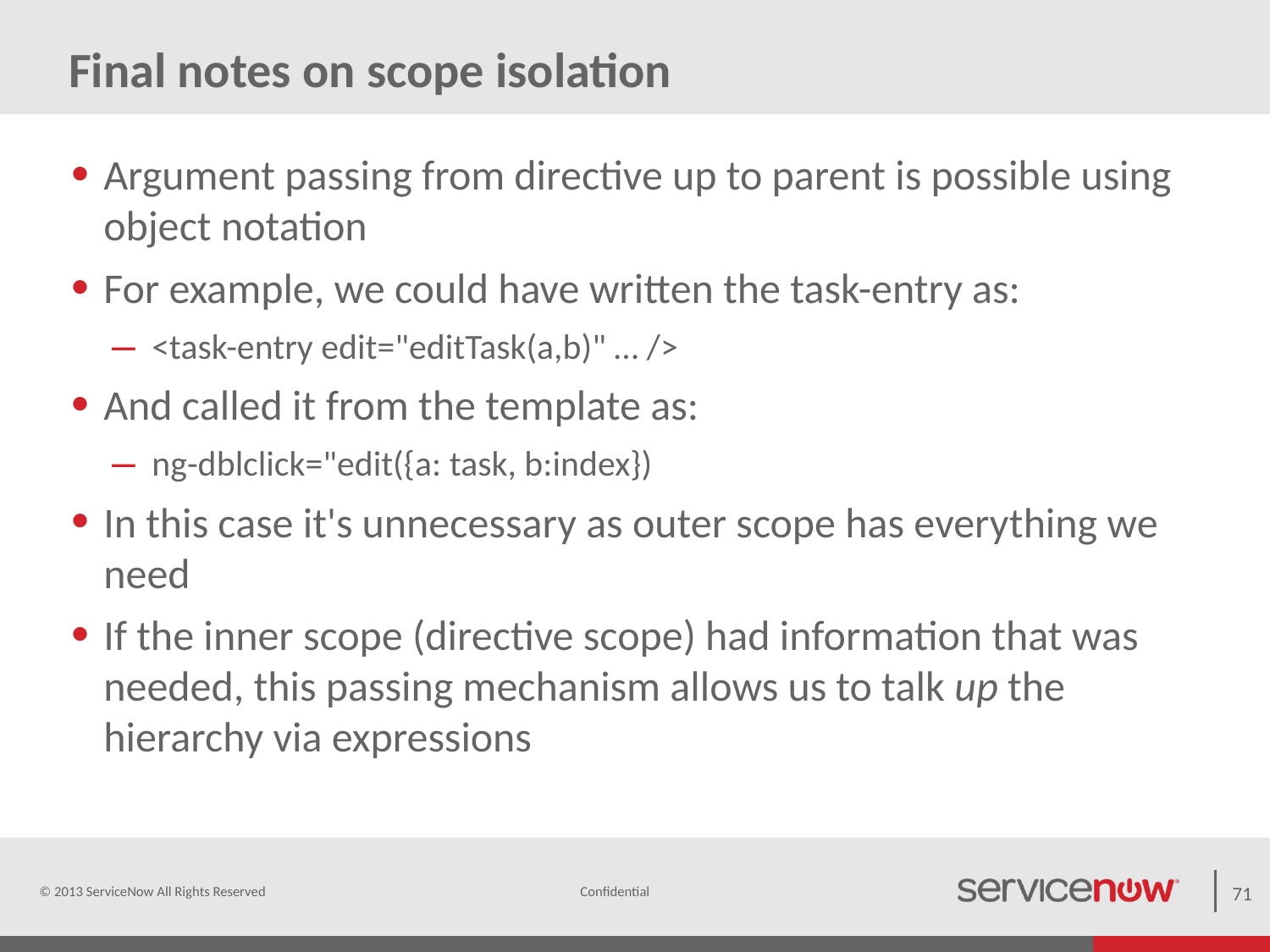

# Final notes on scope isolation
Argument passing from directive up to parent is possible using object notation
For example, we could have written the task-entry as:
<task-entry edit="editTask(a,b)" … />
And called it from the template as:
ng-dblclick="edit({a: task, b:index})
In this case it's unnecessary as outer scope has everything we need
If the inner scope (directive scope) had information that was needed, this passing mechanism allows us to talk up the hierarchy via expressions
© 2013 ServiceNow All Rights Reserved
71